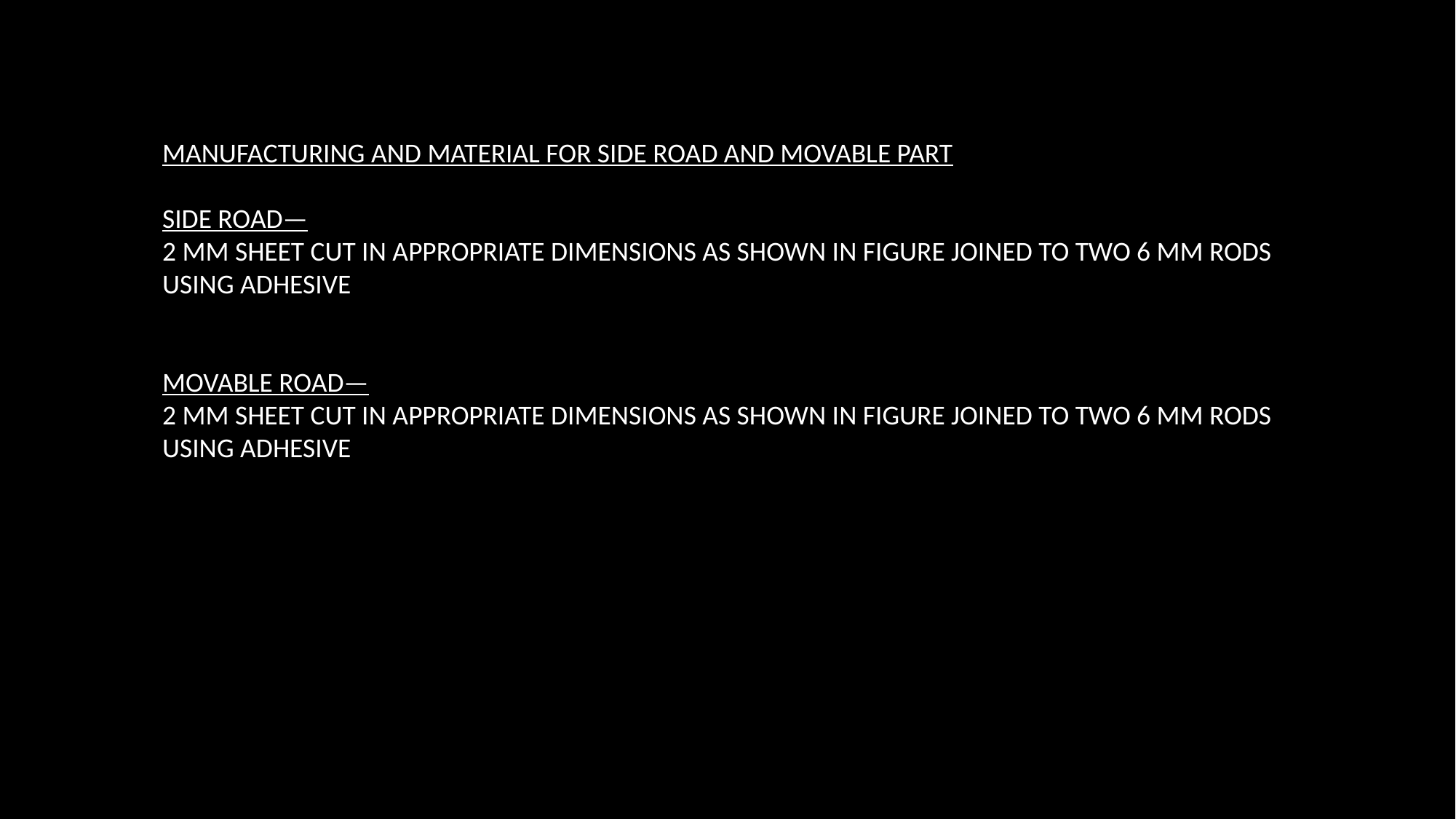

MANUFACTURING AND MATERIAL FOR SIDE ROAD AND MOVABLE PART

SIDE ROAD—
2 MM SHEET CUT IN APPROPRIATE DIMENSIONS AS SHOWN IN FIGURE JOINED TO TWO 6 MM RODS
USING ADHESIVE

MOVABLE ROAD—
2 MM SHEET CUT IN APPROPRIATE DIMENSIONS AS SHOWN IN FIGURE JOINED TO TWO 6 MM RODS
USING ADHESIVE